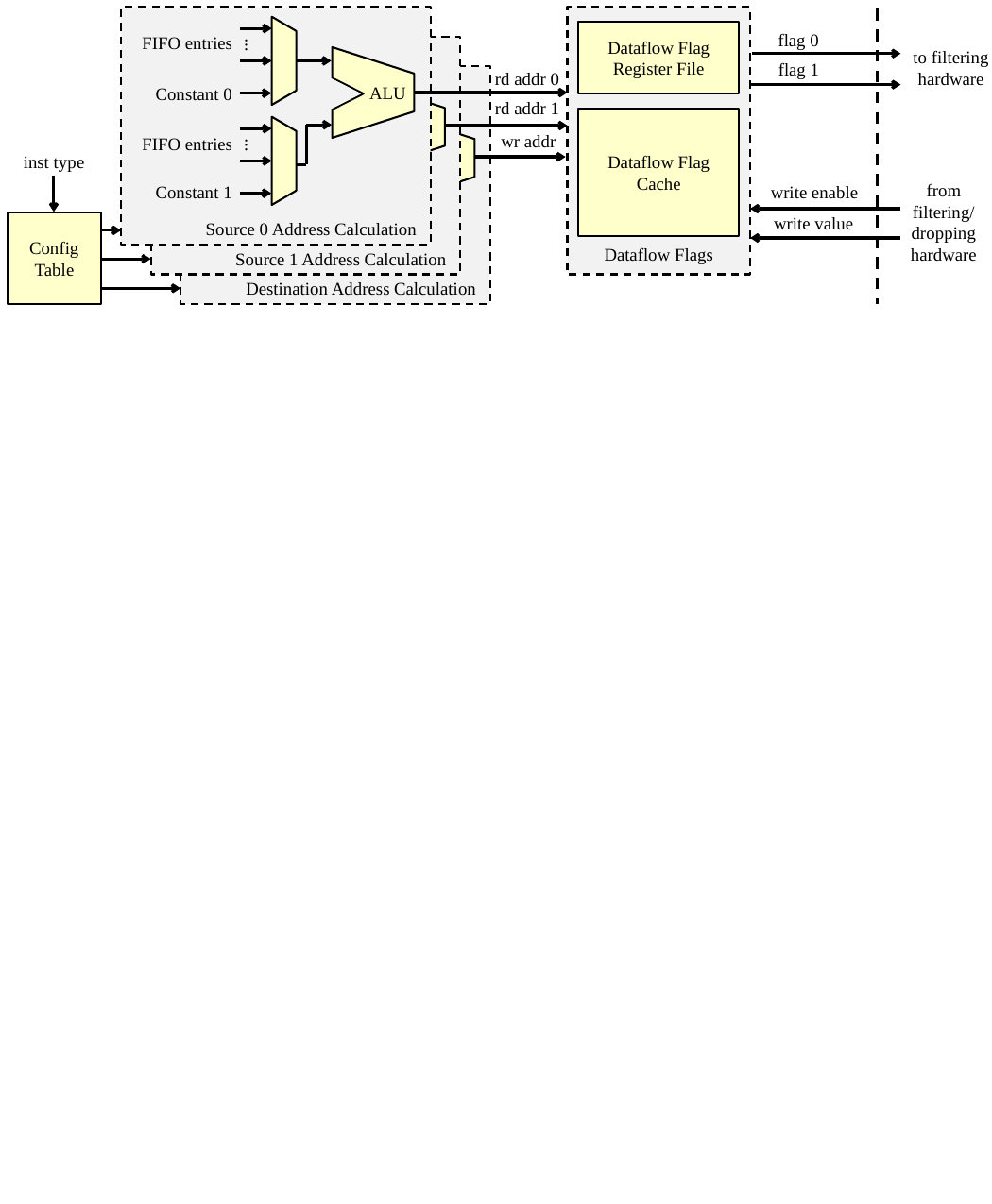

FIFO entries
…

Constant 0
Dataflow Flag Register File
flag 0

to filtering hardware

ALU
flag 1
rd addr 0

rd addr 1
Dataflow Flag
Cache

FIFO entries
…

Constant 1
wr addr
inst type
from filtering/ dropping hardware
write enable
write value
Source 0 Address Calculation
Config Table
Dataflow Flags
Source 1 Address Calculation
Destination Address Calculation